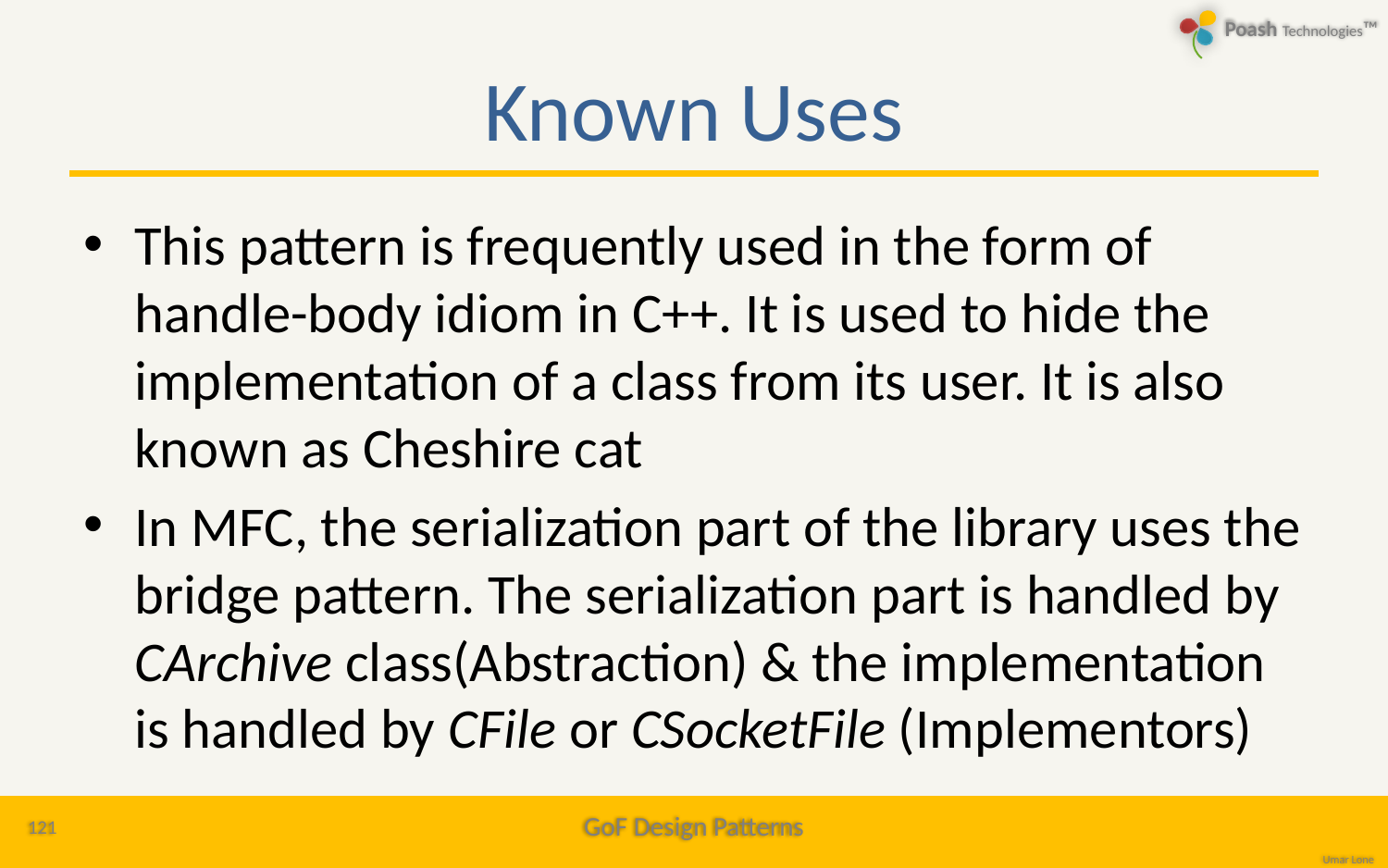

# Known Uses
This pattern is frequently used in the form of handle-body idiom in C++. It is used to hide the implementation of a class from its user. It is also known as Cheshire cat
In MFC, the serialization part of the library uses the bridge pattern. The serialization part is handled by CArchive class(Abstraction) & the implementation is handled by CFile or CSocketFile (Implementors)
121